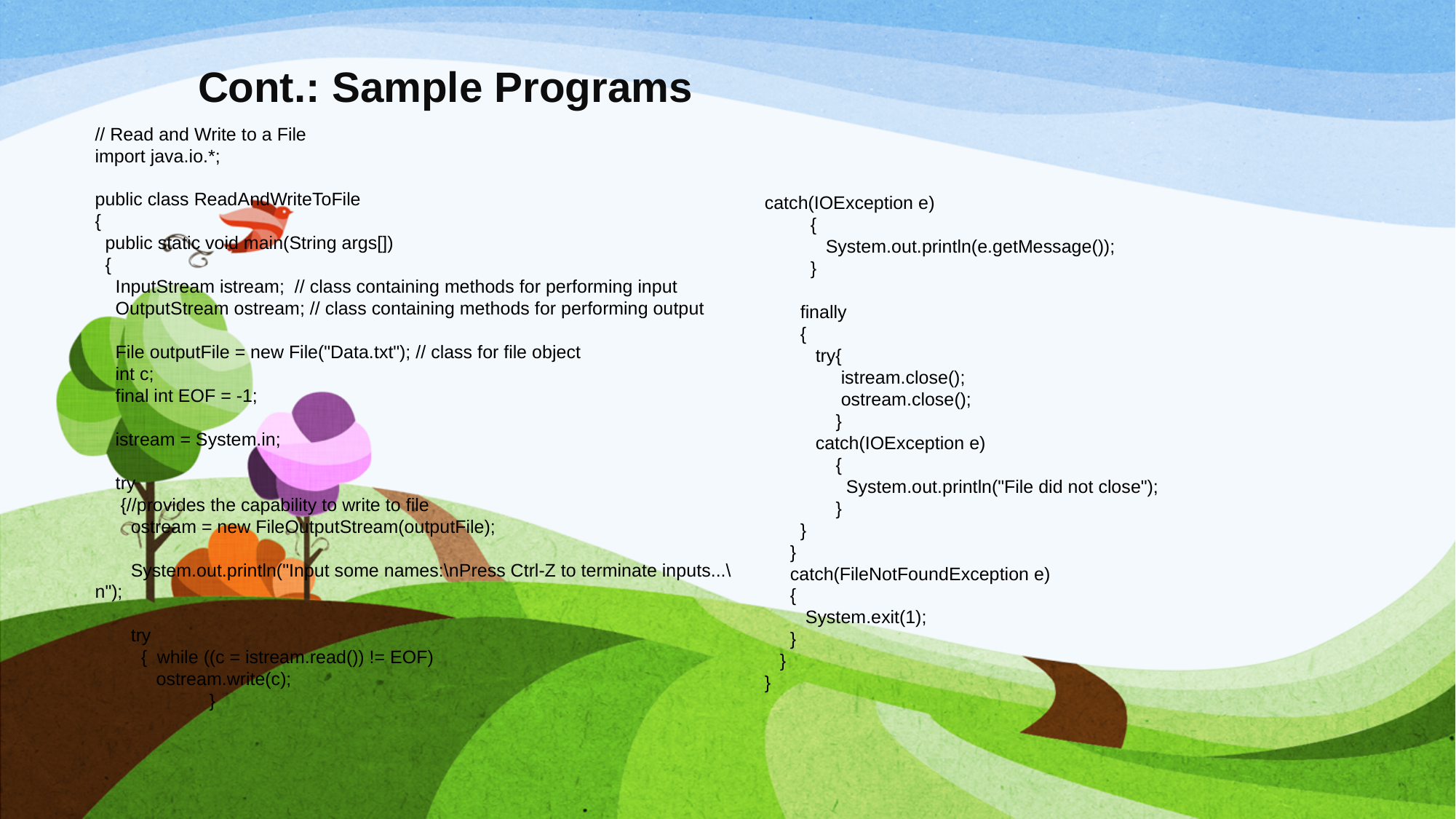

# Cont.: Sample Programs
// Read and Write to a File
import java.io.*;

public class ReadAndWriteToFile
{
  public static void main(String args[])
  {
    InputStream istream;  // class containing methods for performing input
    OutputStream ostream; // class containing methods for performing output

    File outputFile = new File("Data.txt"); // class for file object
    int c;
    final int EOF = -1;

    istream = System.in;

    try
     {//provides the capability to write to file
       ostream = new FileOutputStream(outputFile);

       System.out.println("Input some names:\nPress Ctrl-Z to terminate inputs...\n");

       try
         {  while ((c = istream.read()) != EOF)
            ostream.write(c);
     	 }

catch(IOException e)
         {
            System.out.println(e.getMessage());
         }

       finally
       {
          try{
               istream.close();
               ostream.close();
              }
          catch(IOException e)
              {
                System.out.println("File did not close");
              }
       }
     }
     catch(FileNotFoundException e)
     {
        System.exit(1);
     }
   }
}